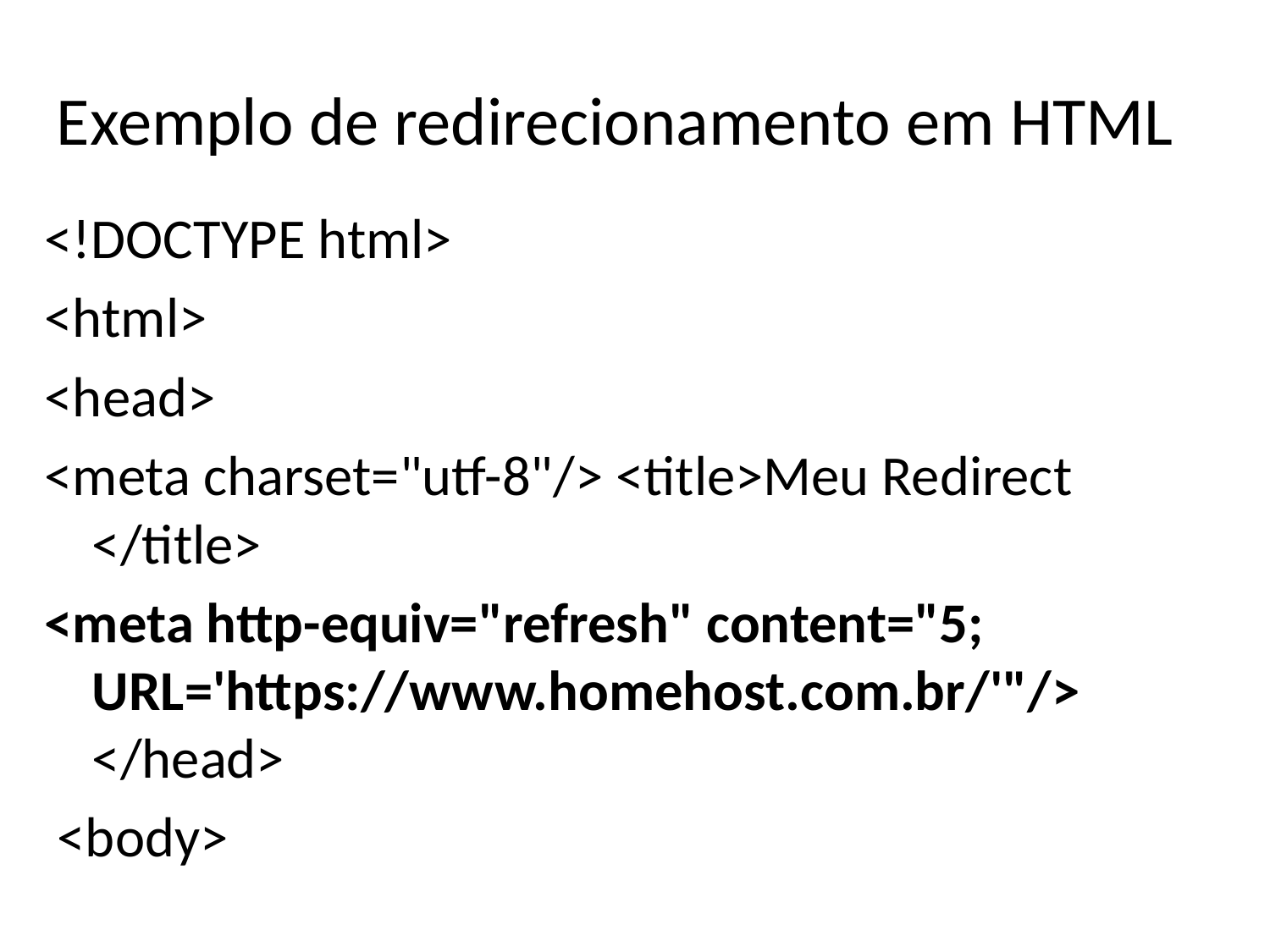

# Exemplo de redirecionamento em HTML
<!DOCTYPE html>
<html>
<head>
<meta charset="utf-8"/> <title>Meu Redirect </title>
<meta http-equiv="refresh" content="5; URL='https://www.homehost.com.br/'"/> </head>
 <body>